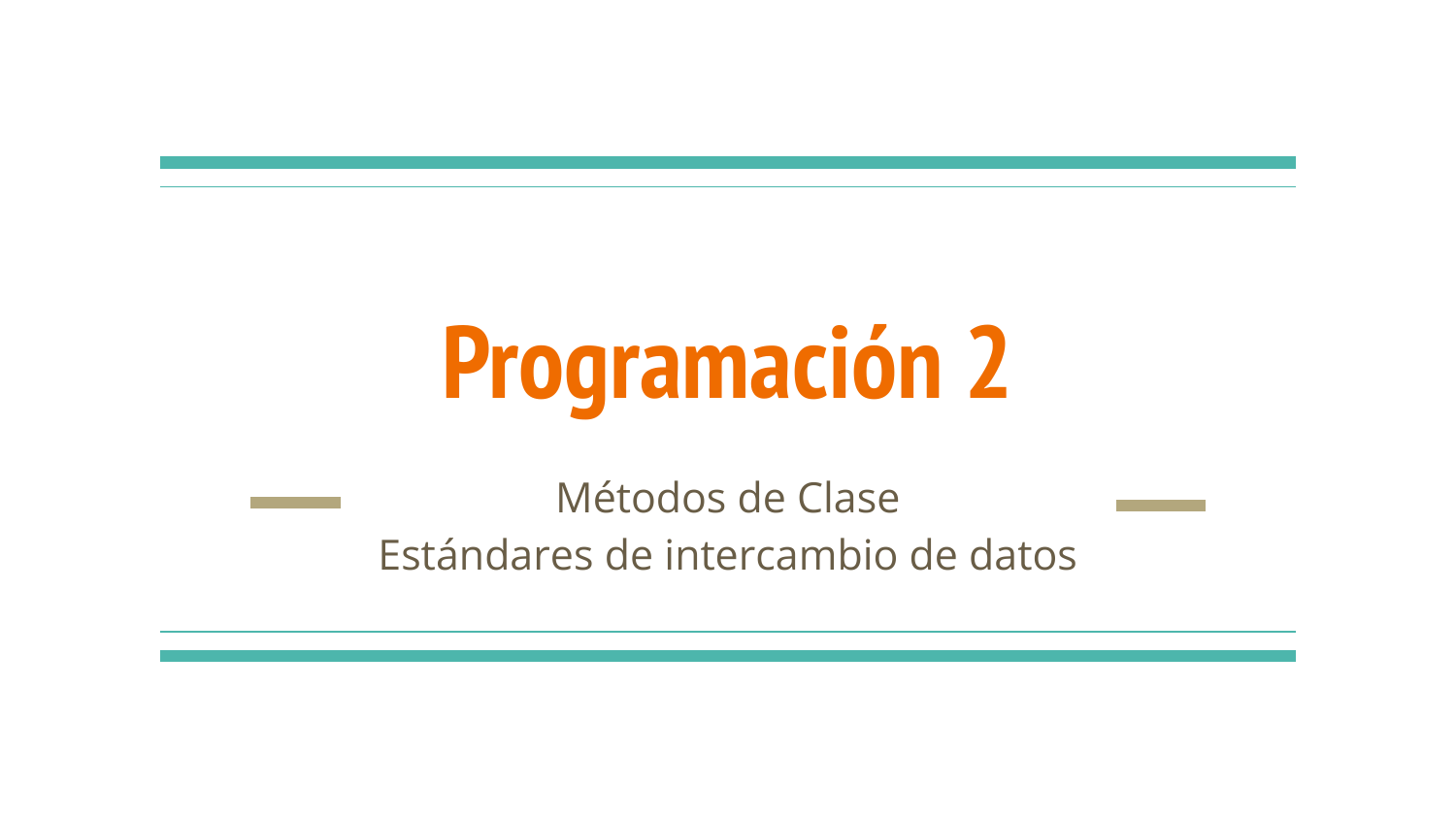

# Programación 2
Métodos de Clase
Estándares de intercambio de datos